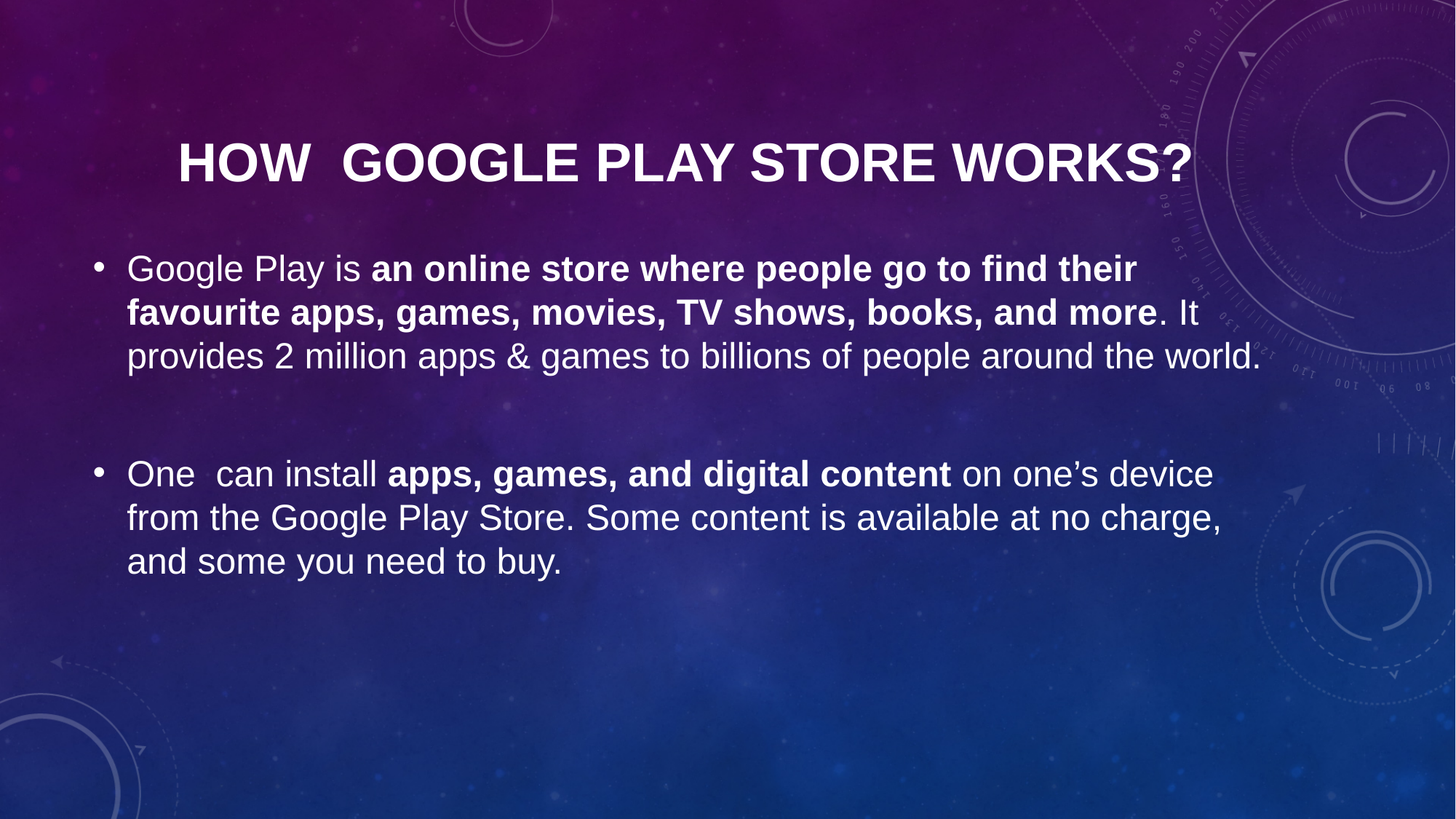

# How  Google play store works?
Google Play is an online store where people go to find their favourite apps, games, movies, TV shows, books, and more. It provides 2 million apps & games to billions of people around the world.

One  can install apps, games, and digital content on one’s device from the Google Play Store. Some content is available at no charge, and some you need to buy.